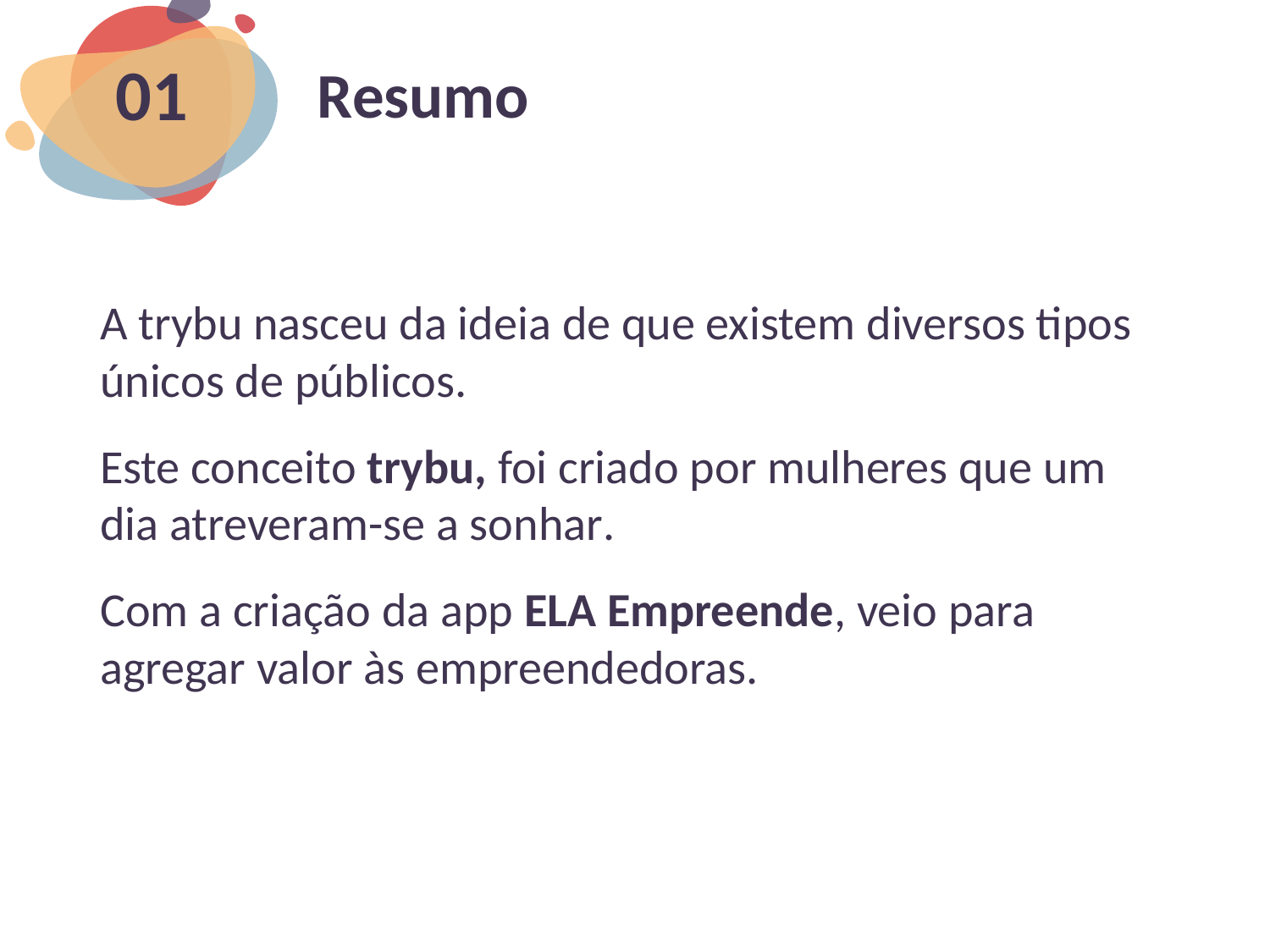

# Resumo
01
A trybu nasceu da ideia de que existem diversos tipos únicos de públicos.
Este conceito trybu, foi criado por mulheres que um dia atreveram-se a sonhar.
Com a criação da app ELA Empreende, veio para agregar valor às empreendedoras.